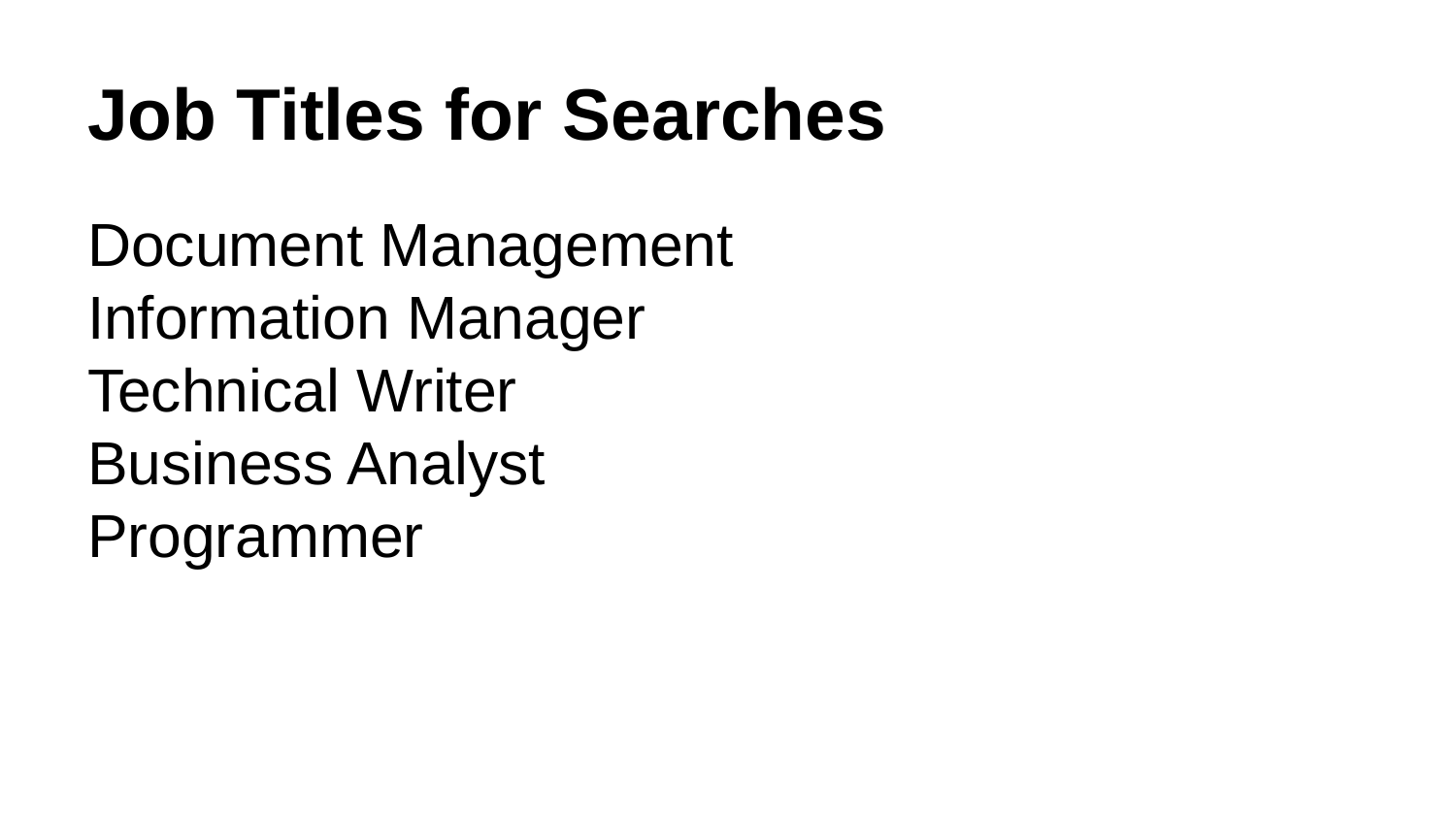

# Job Titles for Searches
Document Management
Information Manager
Technical Writer
Business Analyst
Programmer